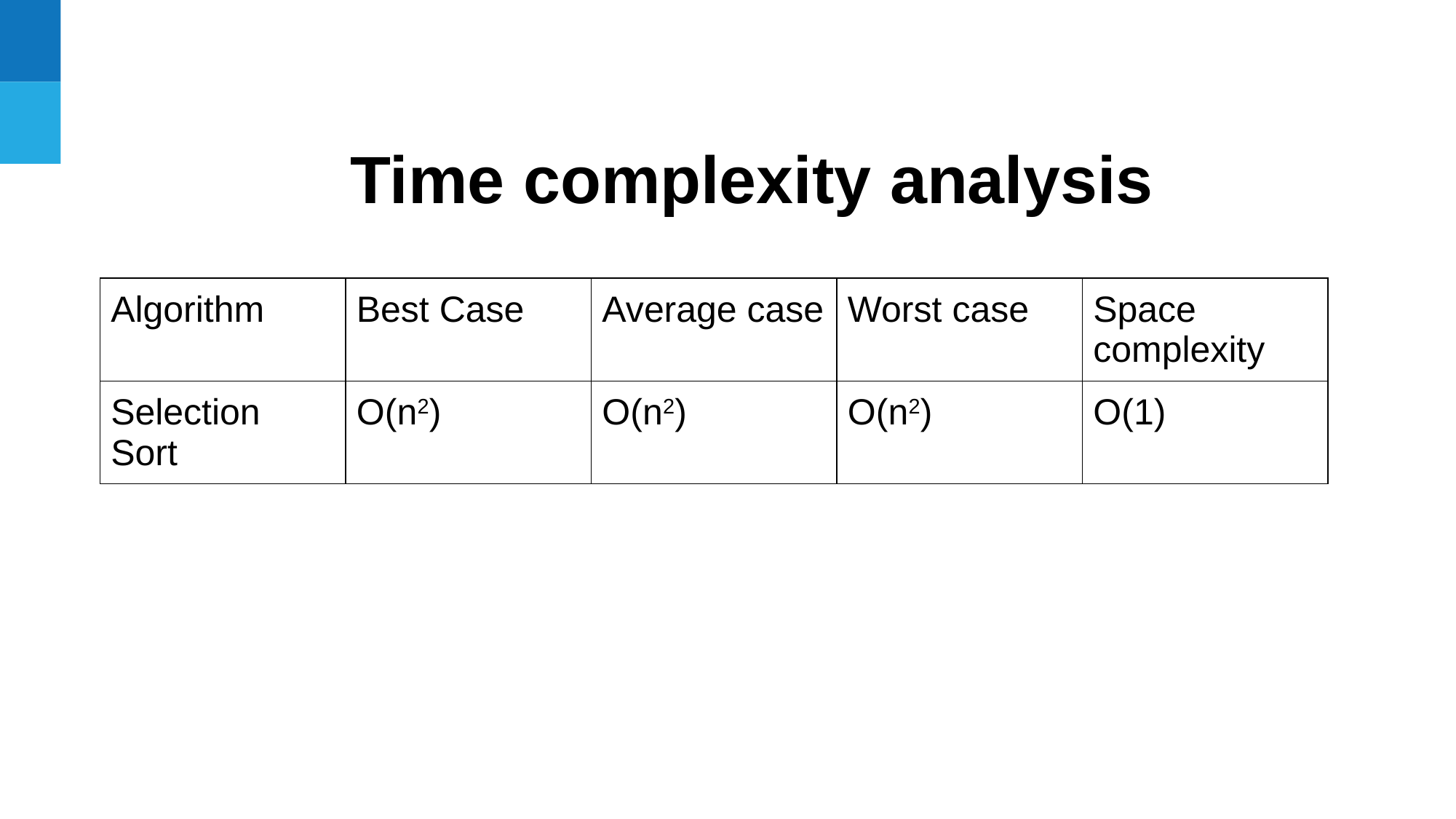

Time complexity analysis
| Algorithm | Best Case | Average case | Worst case | Space complexity |
| --- | --- | --- | --- | --- |
| Selection Sort | O(n2) | O(n2) | O(n2) | O(1) |